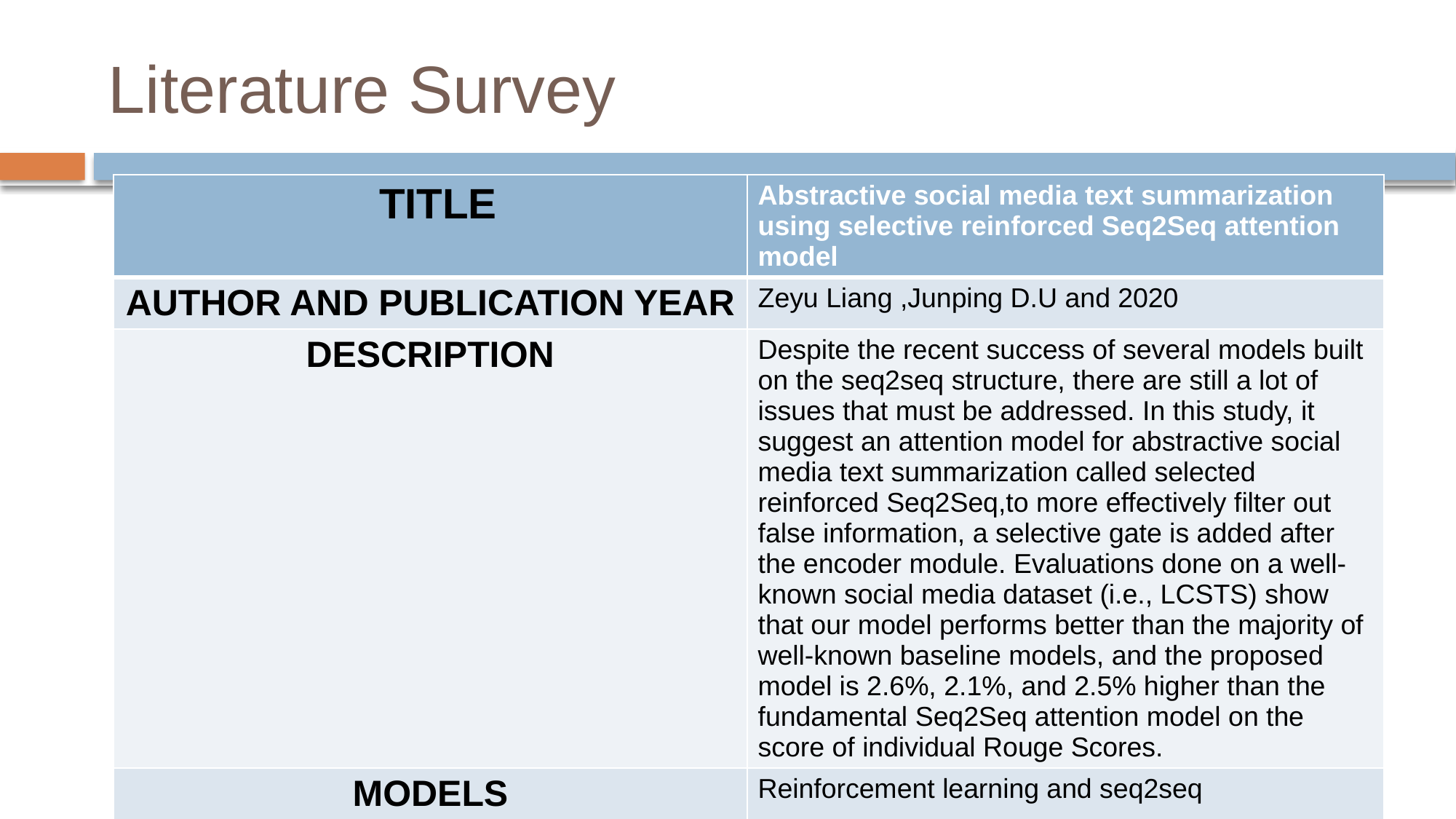

# Literature Survey
| TITLE | Abstractive social media text summarization using selective reinforced Seq2Seq attention model |
| --- | --- |
| AUTHOR AND PUBLICATION YEAR | Zeyu Liang ,Junping D.U and 2020 |
| DESCRIPTION | Despite the recent success of several models built on the seq2seq structure, there are still a lot of issues that must be addressed. In this study, it suggest an attention model for abstractive social media text summarization called selected reinforced Seq2Seq,to more effectively filter out false information, a selective gate is added after the encoder module. Evaluations done on a well-known social media dataset (i.e., LCSTS) show that our model performs better than the majority of well-known baseline models, and the proposed model is 2.6%, 2.1%, and 2.5% higher than the fundamental Seq2Seq attention model on the score of individual Rouge Scores. |
| MODELS | Reinforcement learning and seq2seq |
| LIMITATIONS | The model can be further improved with more accuracy. |